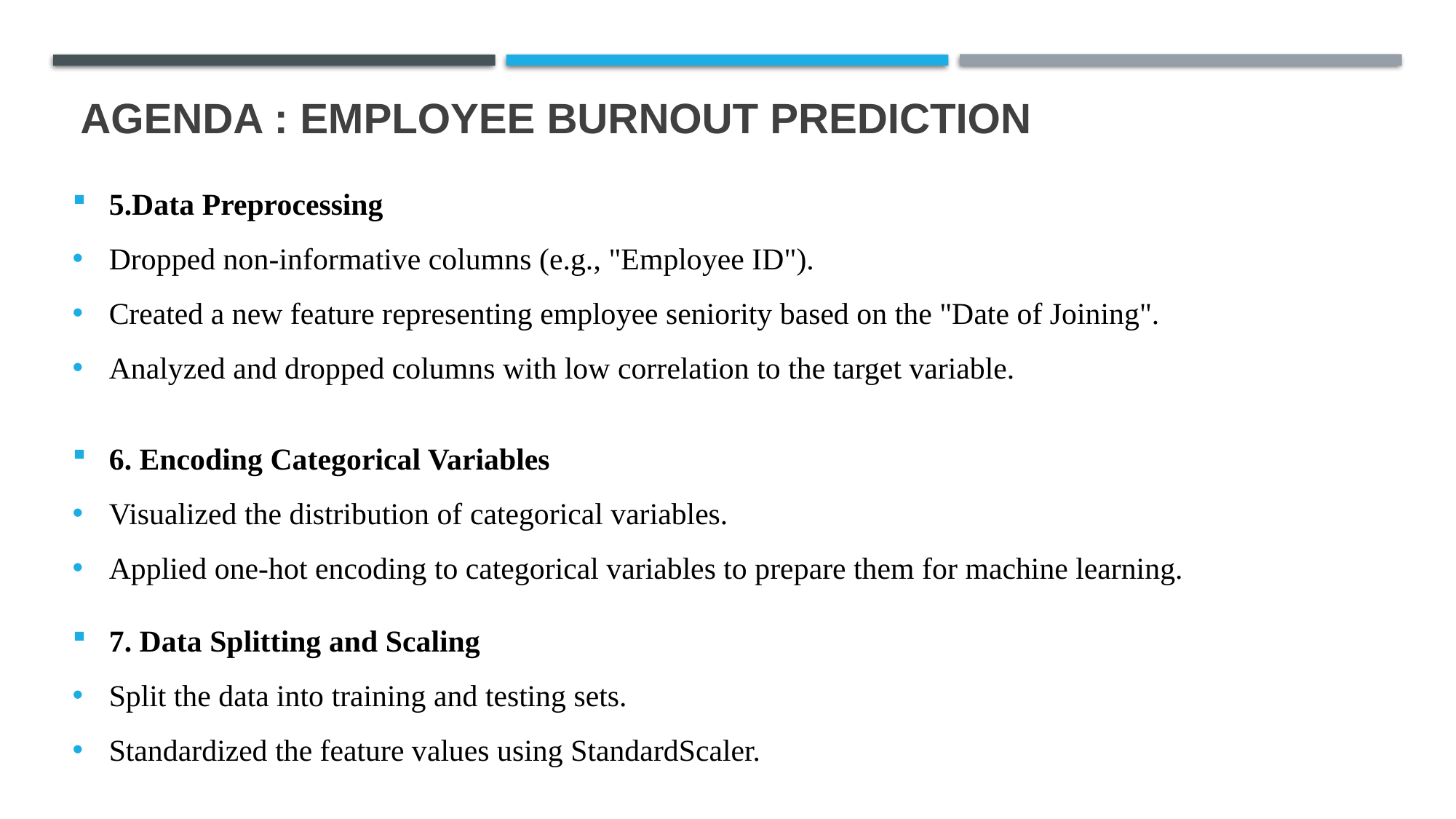

# AGENDA : employee burnout prediction
5.Data Preprocessing
Dropped non-informative columns (e.g., "Employee ID").
Created a new feature representing employee seniority based on the "Date of Joining".
Analyzed and dropped columns with low correlation to the target variable.

6. Encoding Categorical Variables
Visualized the distribution of categorical variables.
Applied one-hot encoding to categorical variables to prepare them for machine learning.

7. Data Splitting and Scaling
Split the data into training and testing sets.
Standardized the feature values using StandardScaler.